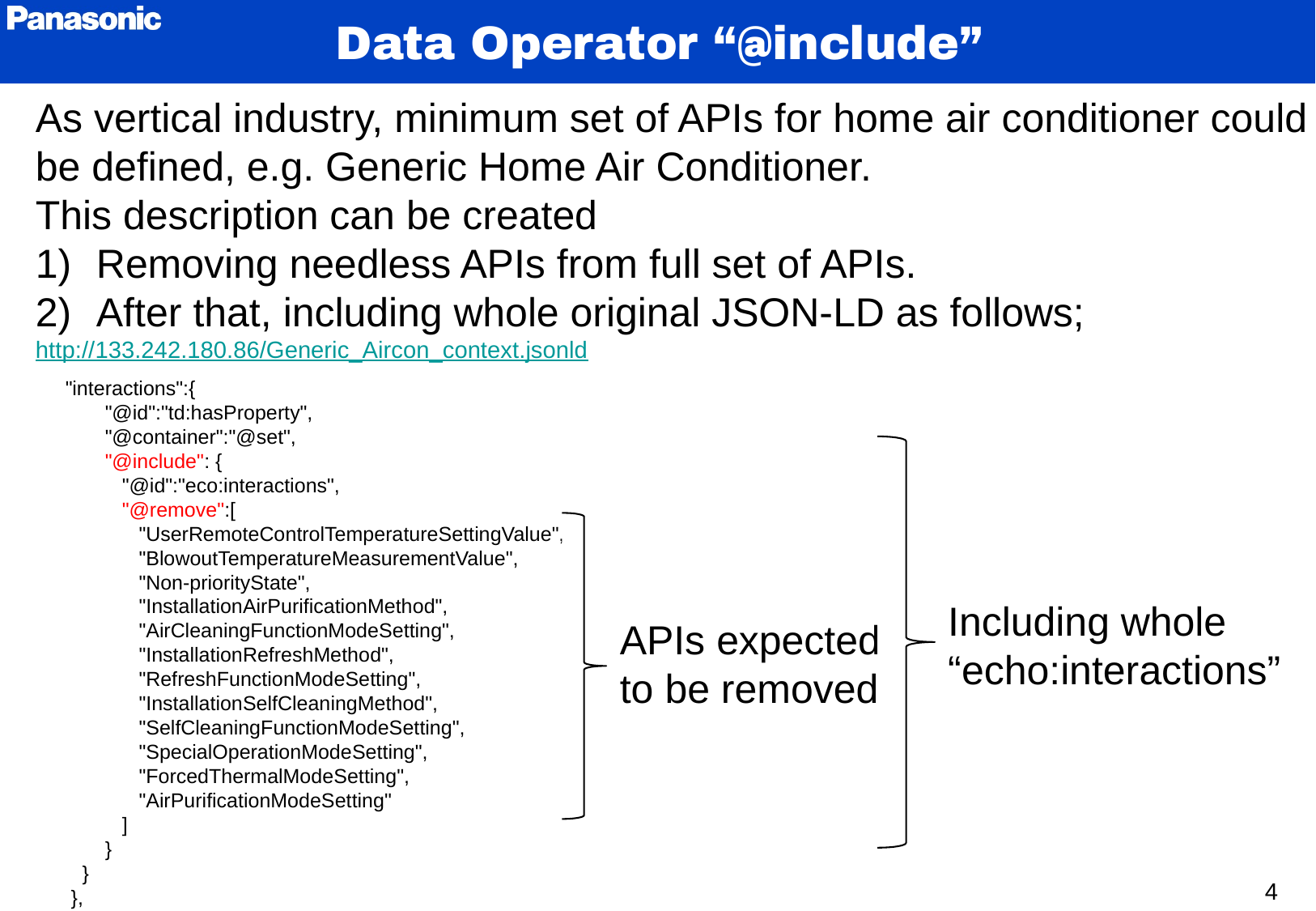

Data Operator “@include”

As vertical industry, minimum set of APIs for home air conditioner could
be defined, e.g. Generic Home Air Conditioner.
This description can be created
Removing needless APIs from full set of APIs.
After that, including whole original JSON-LD as follows;
http://133.242.180.86/Generic_Aircon_context.jsonld

 "interactions":{
        "@id":"td:hasProperty",
        "@container":"@set",
        "@include": {
           "@id":"eco:interactions",
           "@remove":[
              "UserRemoteControlTemperatureSettingValue",
              "BlowoutTemperatureMeasurementValue",
              "Non-priorityState",
              "InstallationAirPurificationMethod",
              "AirCleaningFunctionModeSetting",
              "InstallationRefreshMethod",
              "RefreshFunctionModeSetting",
              "InstallationSelfCleaningMethod",
              "SelfCleaningFunctionModeSetting",
              "SpecialOperationModeSetting",
              "ForcedThermalModeSetting",
              "AirPurificationModeSetting"
           ]
        }
    }
  },

Including whole
“echo:interactions”
APIs expected
to be removed
4